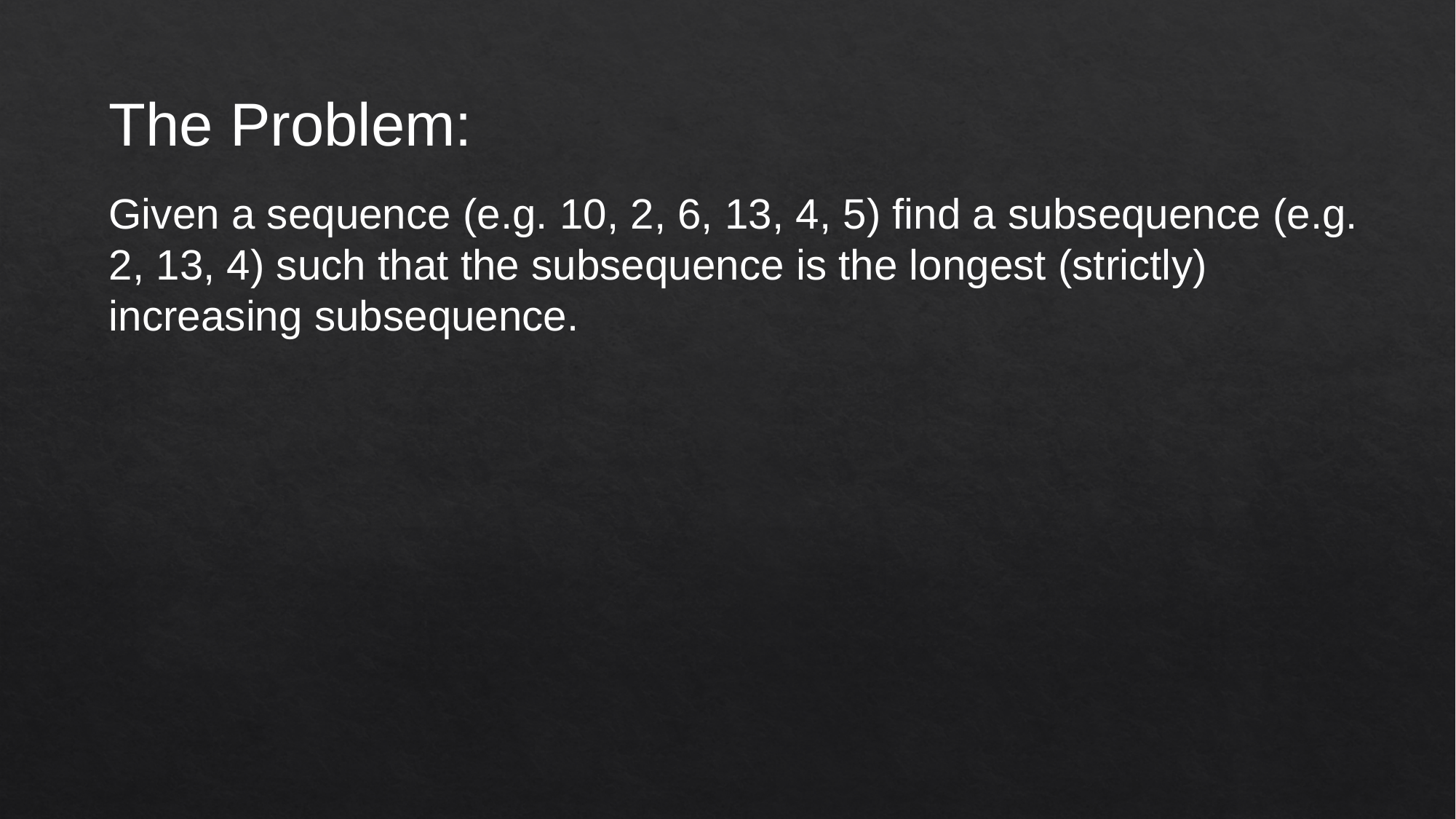

The Problem:
Given a sequence (e.g. 10, 2, 6, 13, 4, 5) find a subsequence (e.g. 2, 13, 4) such that the subsequence is the longest (strictly) increasing subsequence.